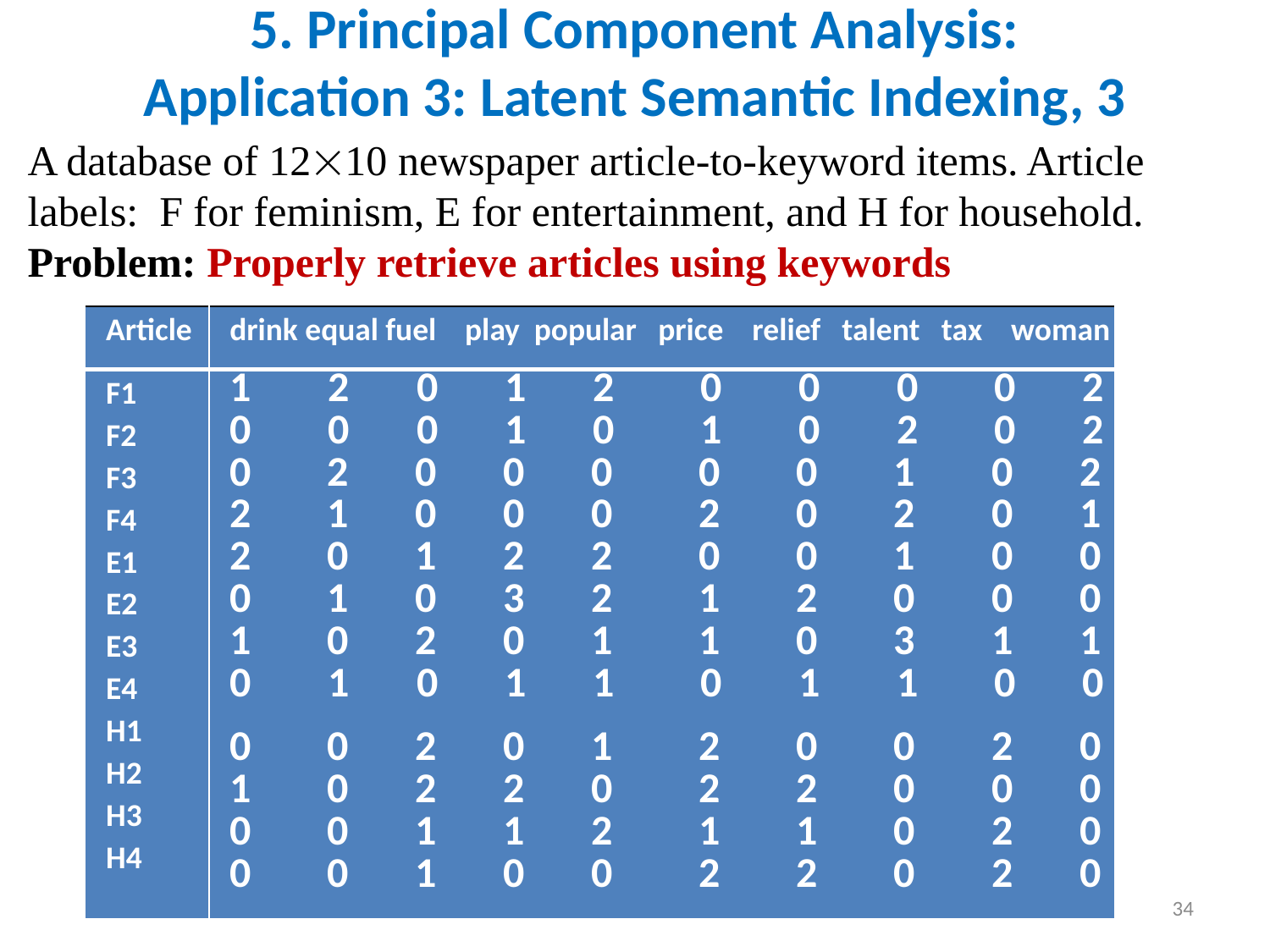

# 5. Principal Component Analysis: Application 3: Latent Semantic Indexing, 3

A database of 12×10 newspaper article-to-keyword items. Article labels:  F for feminism, E for entertainment, and H for household. Problem: Properly retrieve articles using keywords

| Article | drink equal fuel play popular price relief talent tax woman |
| --- | --- |
| F1 F2 F3 F4 E1 E2 E3 E4 H1 H2 H3 H4 | 1 2 0 1 2 0 0 0 0 2 0 0 0 1 0 1 0 2 0 2 0 2 0 0 0 0 0 1 0 2 2 1 0 0 0 2 0 2 0 1 2 0 1 2 2 0 0 1 0 0 0 1 0 3 2 1 2 0 0 0 1 0 2 0 1 1 0 3 1 1 0 1 0 1 1 0 1 1 0 0 0 0 2 0 1 2 0 0 2 0 1 0 2 2 0 2 2 0 0 0 0 0 1 1 2 1 1 0 2 0 0 0 1 0 0 2 2 0 2 0 |
CODA2018_5
34